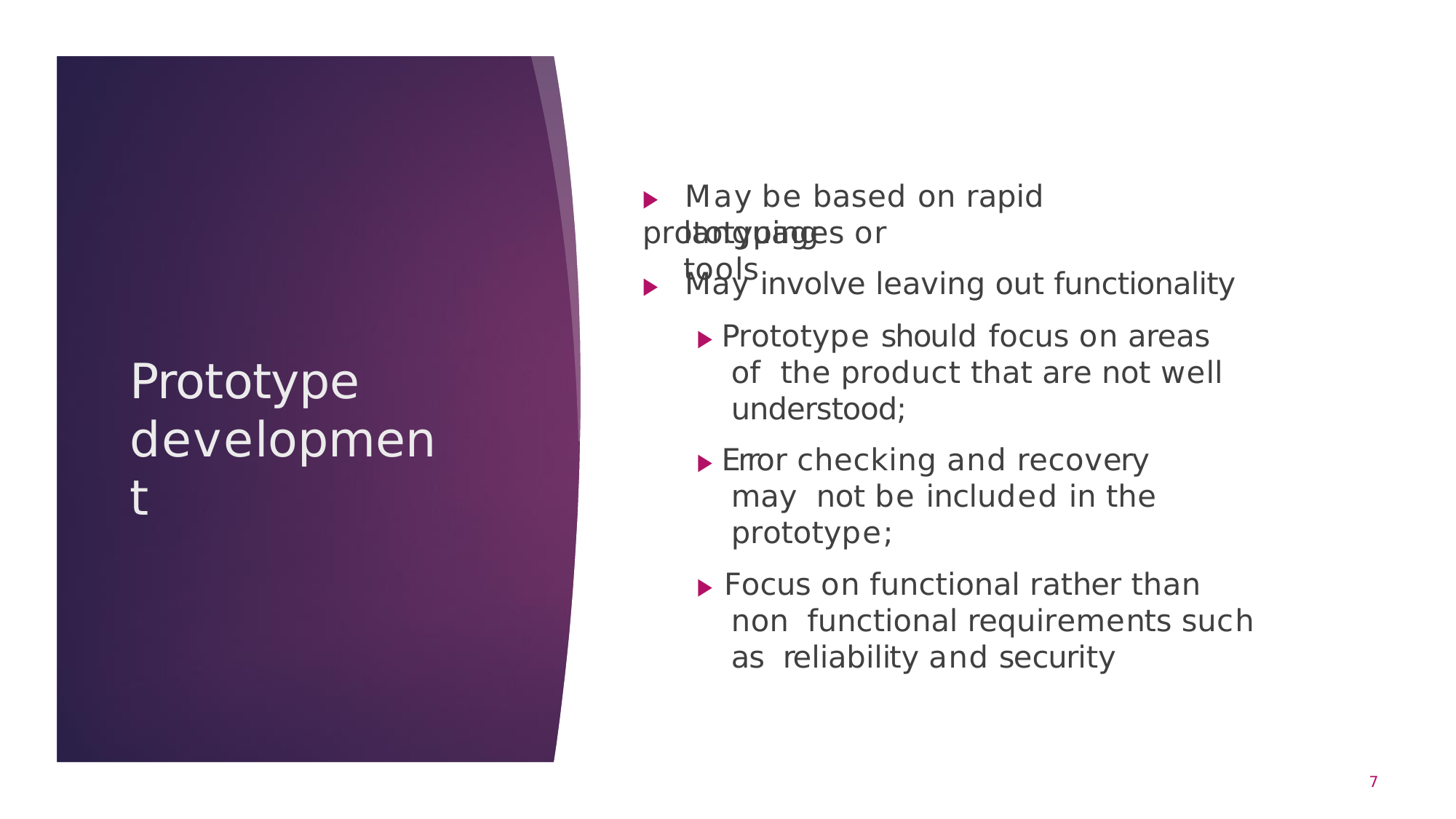

▶	May be based on rapid prototyping
# languages or tools
▶	May involve leaving out functionality
▶  Prototype should focus on areas of  the product that are not well  understood;
▶  Error checking and recovery may  not be included in the prototype;
▶  Focus on functional rather than non  functional requirements such as  reliability and security
Prototype  development
7